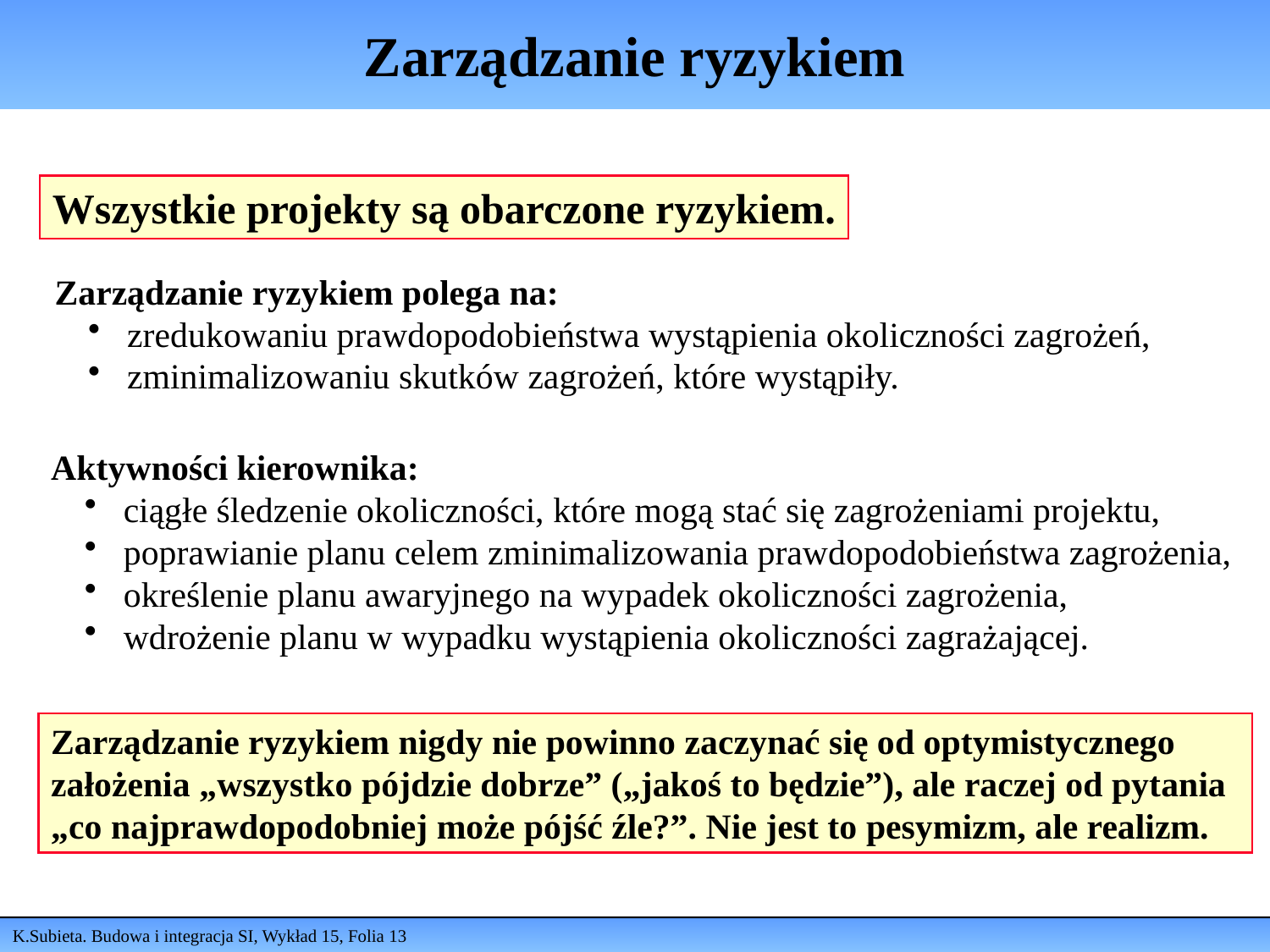

# Zarządzanie ryzykiem
Wszystkie projekty są obarczone ryzykiem.
Zarządzanie ryzykiem polega na:
 zredukowaniu prawdopodobieństwa wystąpienia okoliczności zagrożeń,
 zminimalizowaniu skutków zagrożeń, które wystąpiły.
Aktywności kierownika:
 ciągłe śledzenie okoliczności, które mogą stać się zagrożeniami projektu,
 poprawianie planu celem zminimalizowania prawdopodobieństwa zagrożenia,
 określenie planu awaryjnego na wypadek okoliczności zagrożenia,
 wdrożenie planu w wypadku wystąpienia okoliczności zagrażającej.
Zarządzanie ryzykiem nigdy nie powinno zaczynać się od optymistycznego założenia „wszystko pójdzie dobrze” („jakoś to będzie”), ale raczej od pytania „co najprawdopodobniej może pójść źle?”. Nie jest to pesymizm, ale realizm.